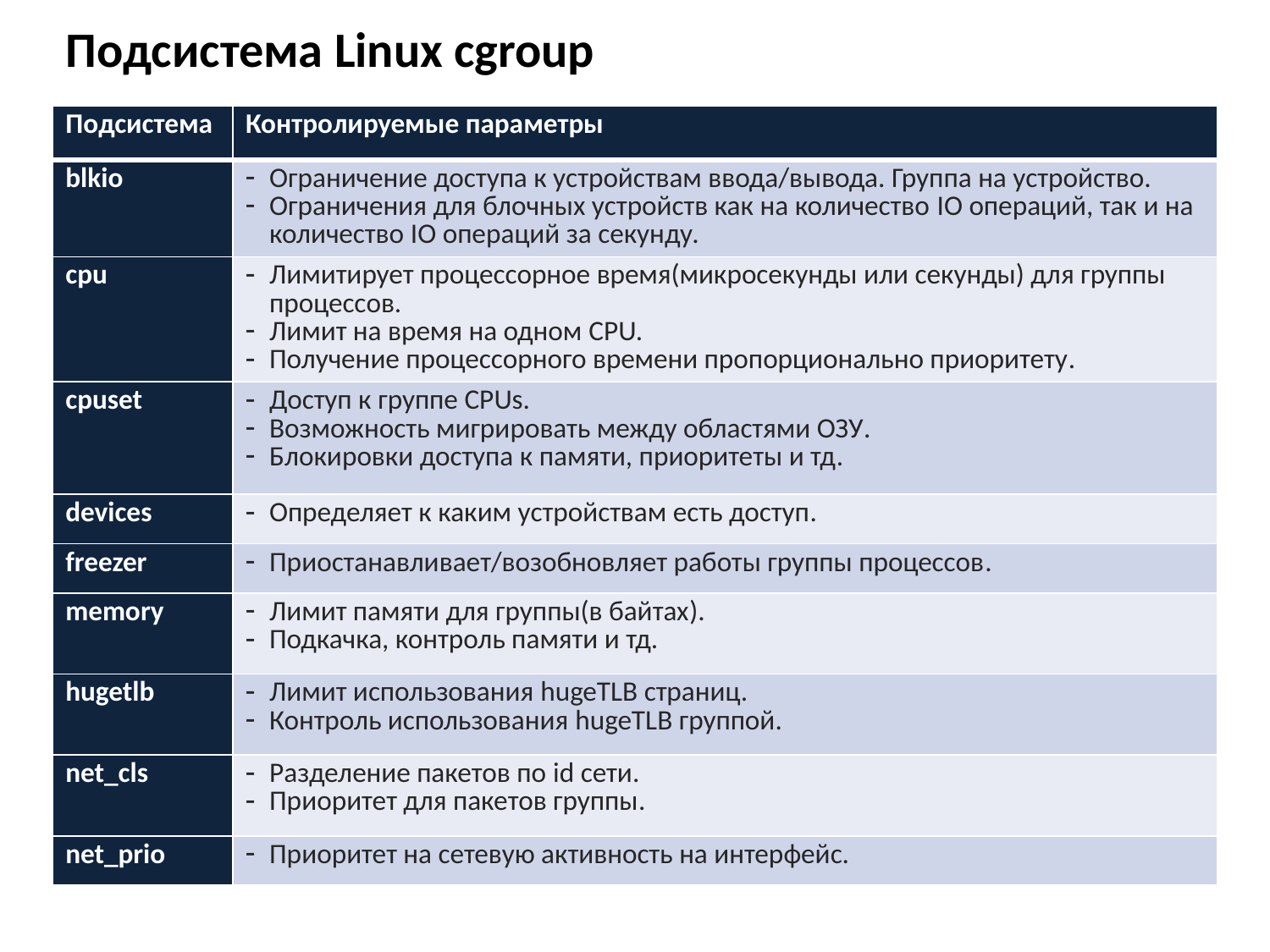

# Подсистема Linux cgroup
| Подсистема | Контролируемые параметры |
| --- | --- |
| blkio | Ограничение доступа к устройствам ввода/вывода. Группа на устройство. Ограничения для блочных устройств как на количество IO операций, так и на количество IO операций за секунду. |
| cpu | Лимитирует процессорное время(микросекунды или секунды) для группы процессов. Лимит на время на одном CPU. Получение процессорного времени пропорционально приоритету. |
| cpuset | Доступ к группе CPUs. Возможность мигрировать между областями ОЗУ. Блокировки доступа к памяти, приоритеты и тд. |
| devices | Определяет к каким устройствам есть доступ. |
| freezer | Приостанавливает/возобновляет работы группы процессов. |
| memory | Лимит памяти для группы(в байтах). Подкачка, контроль памяти и тд. |
| hugetlb | Лимит использования hugeTLB страниц. Контроль использования hugeTLB группой. |
| net\_cls | Разделение пакетов по id сети. Приоритет для пакетов группы. |
| net\_prio | Приоритет на сетевую активность на интерфейс. |
6